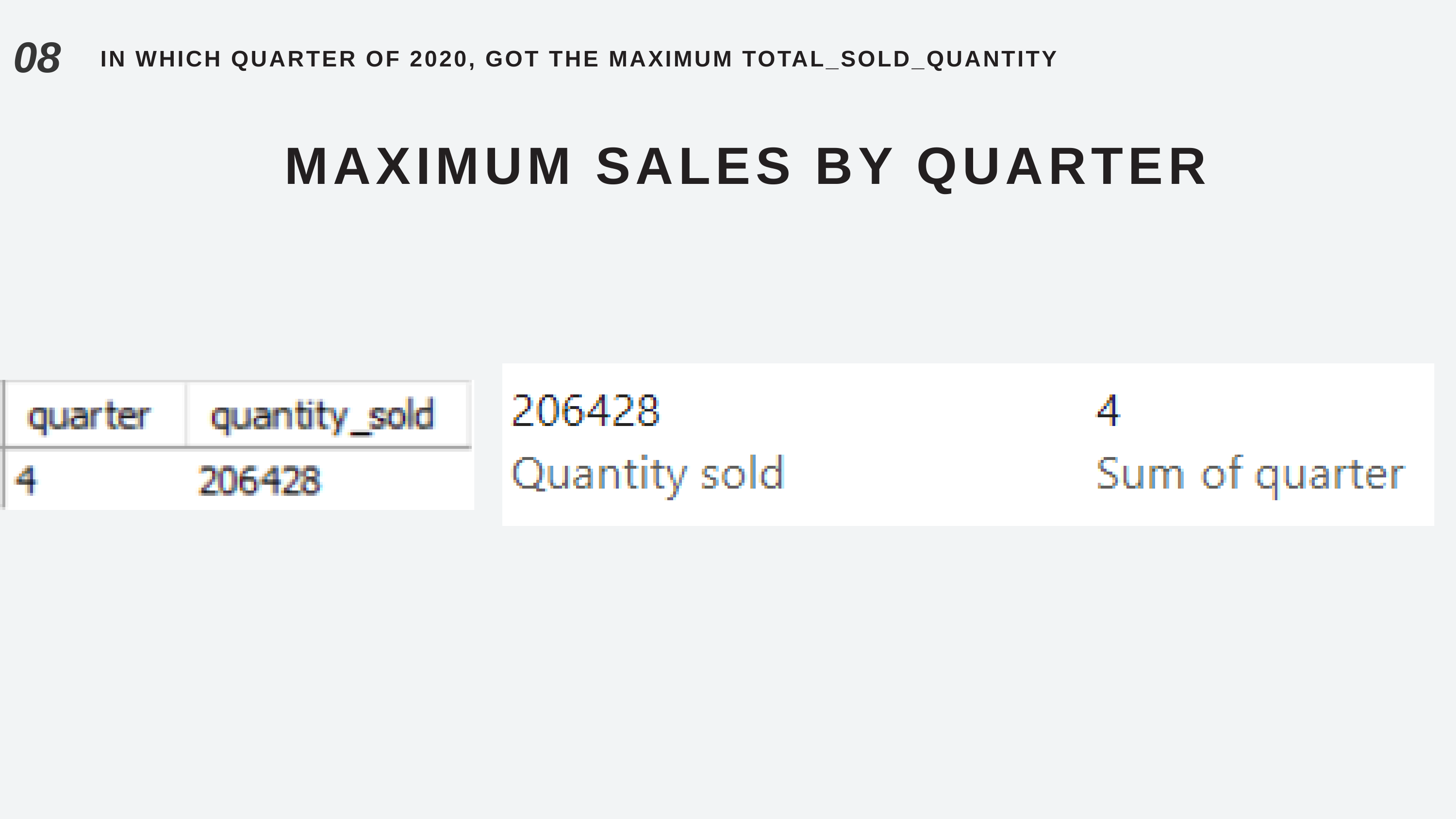

08
IN WHICH QUARTER OF 2020, GOT THE MAXIMUM TOTAL_SOLD_QUANTITY
MAXIMUM SALES BY QUARTER